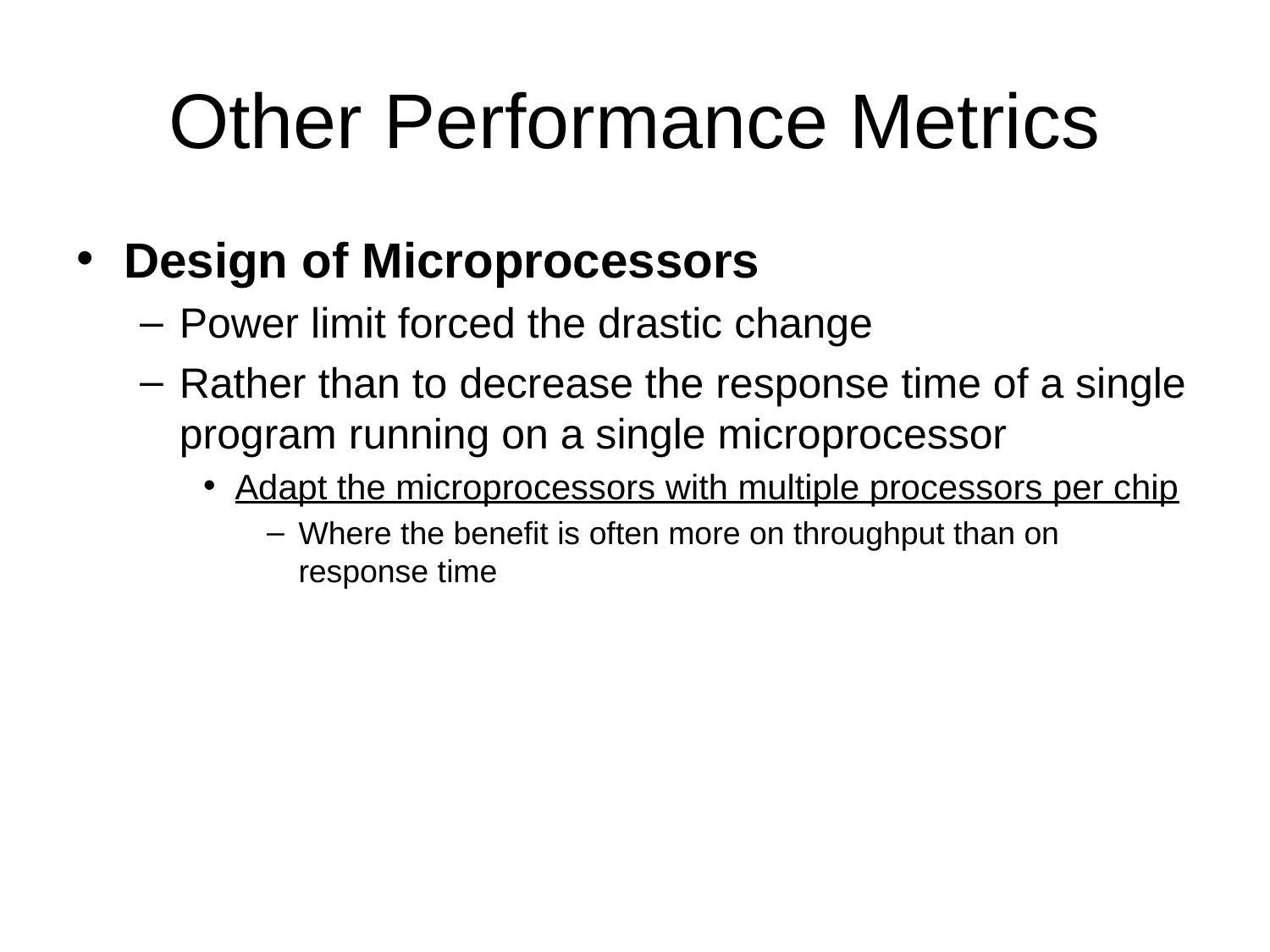

# Other Performance Metrics
Design of Microprocessors
Power limit forced the drastic change
Rather than to decrease the response time of a single program running on a single microprocessor
Adapt the microprocessors with multiple processors per chip
Where the benefit is often more on throughput than on response time